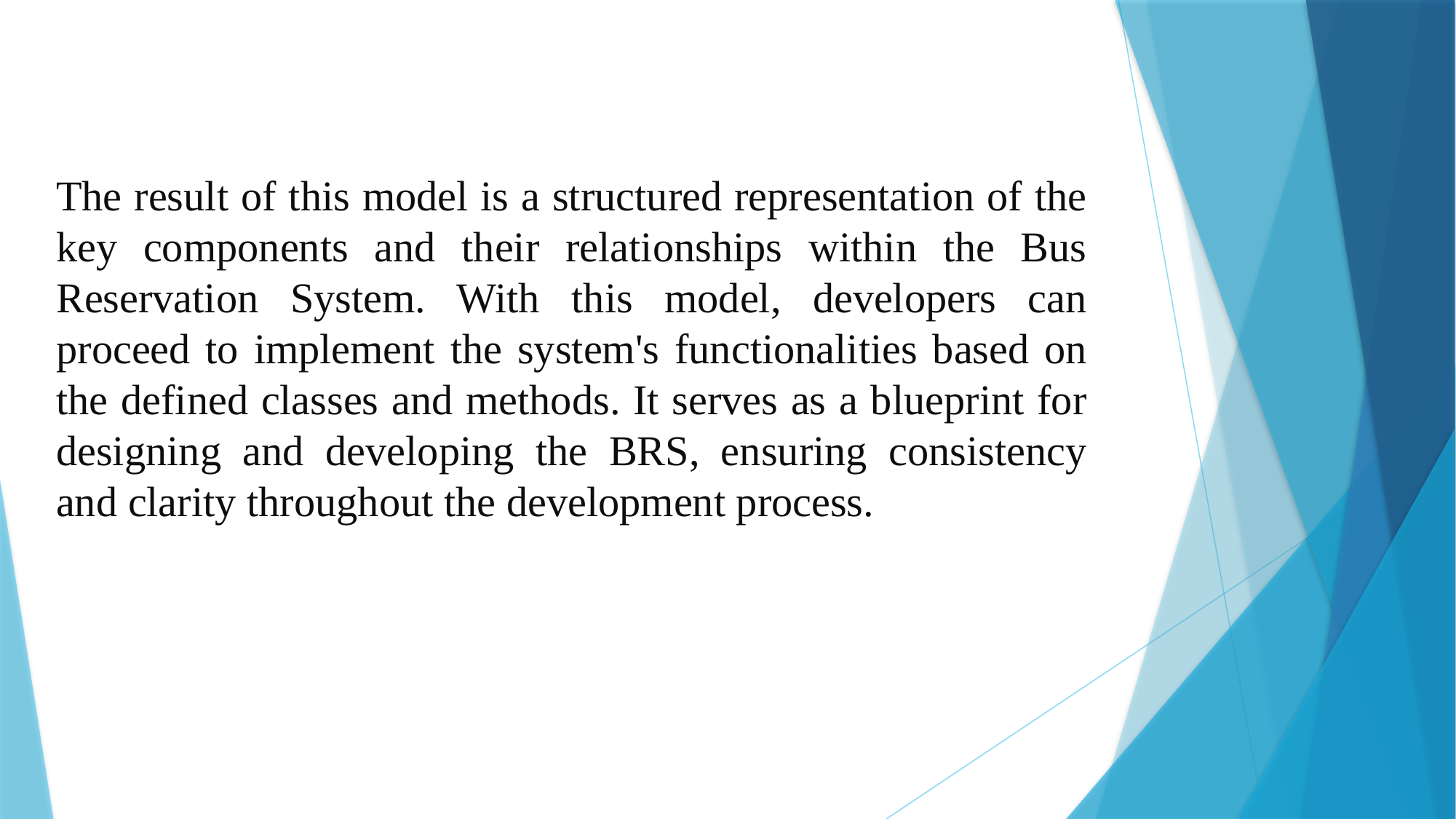

The result of this model is a structured representation of the key components and their relationships within the Bus Reservation System. With this model, developers can proceed to implement the system's functionalities based on the defined classes and methods. It serves as a blueprint for designing and developing the BRS, ensuring consistency and clarity throughout the development process.